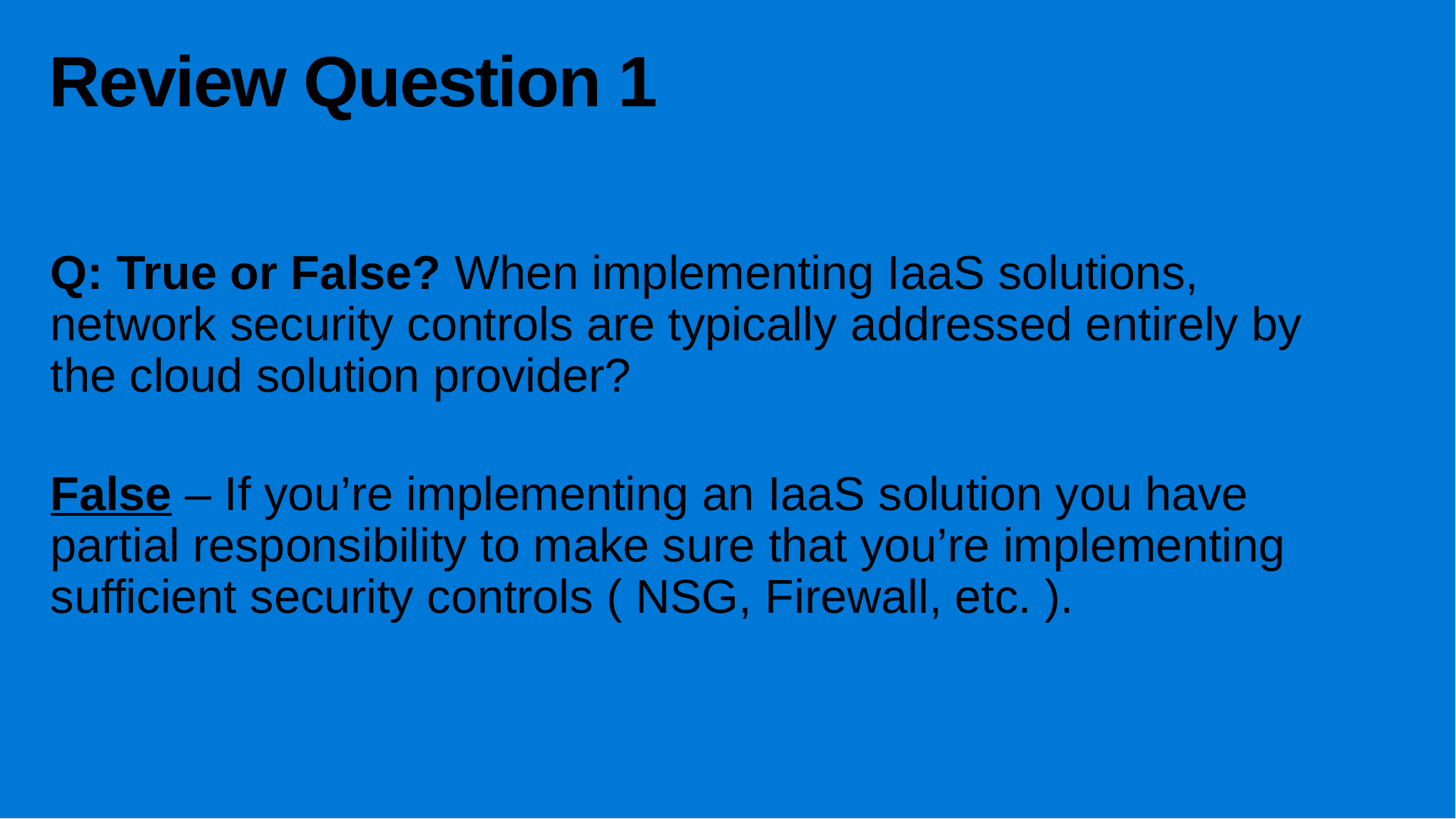

Review Question 1
Q: True or False? When implementing IaaS solutions, network security controls are typically addressed entirely by the cloud solution provider?
False – If you’re implementing an IaaS solution you have partial responsibility to make sure that you’re implementing sufficient security controls ( NSG, Firewall, etc. ).